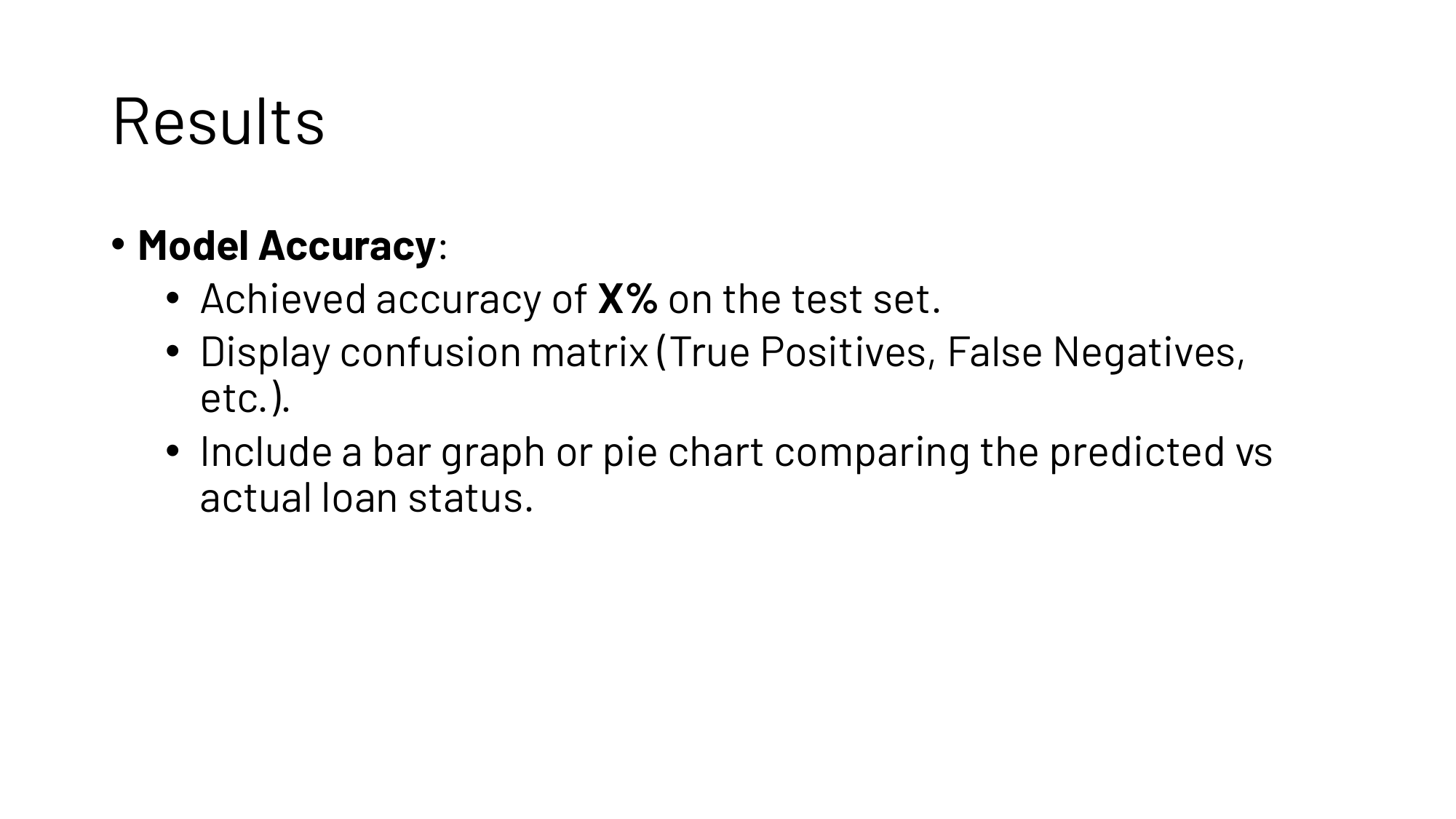

# Results
Model Accuracy:
Achieved accuracy of X% on the test set.
Display confusion matrix (True Positives, False Negatives, etc.).
Include a bar graph or pie chart comparing the predicted vs actual loan status.